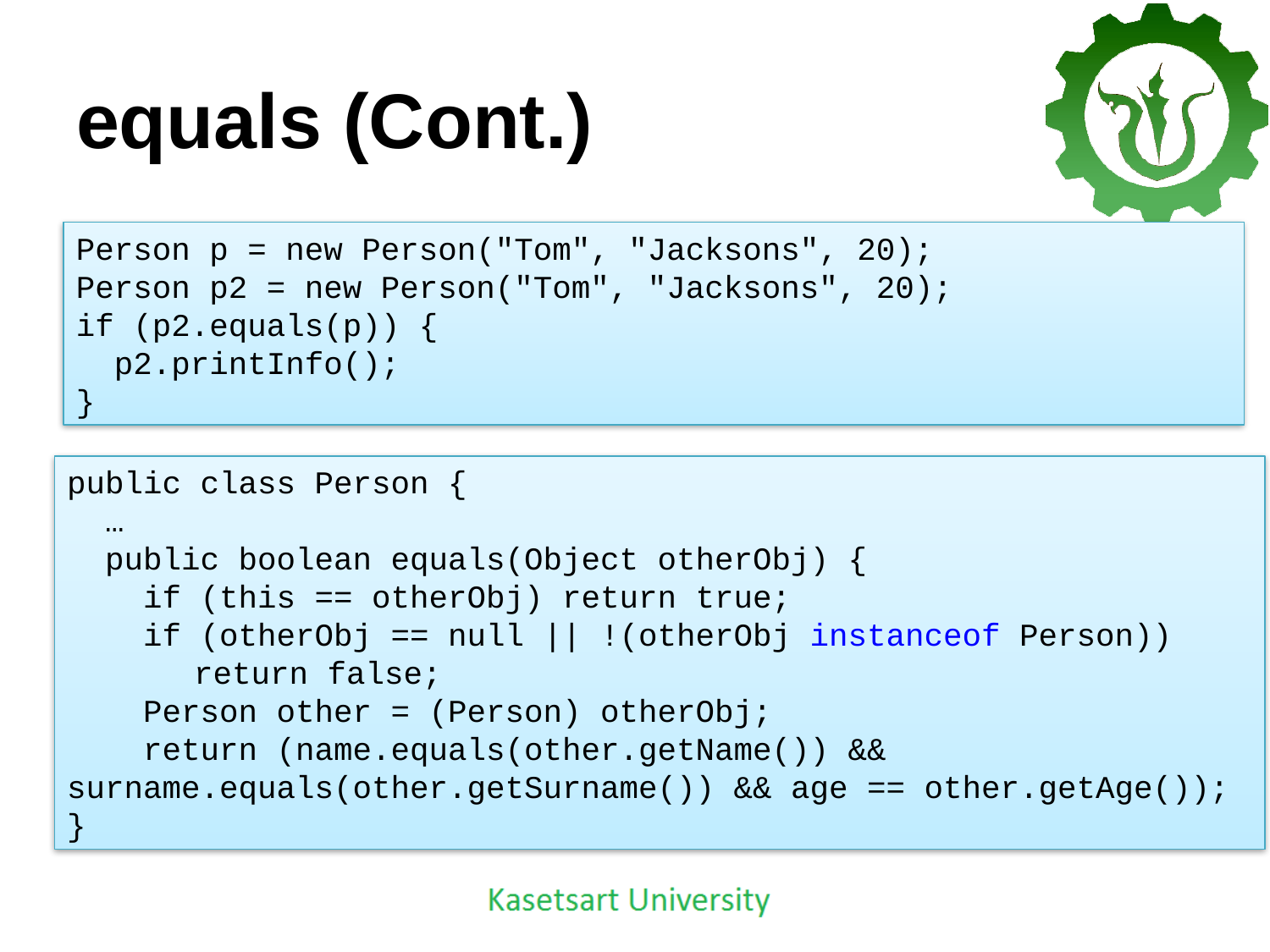

# equals (Cont.)

Person p = new Person("Tom", "Jacksons", 20);
Person p2 = new Person("Tom", "Jacksons", 20);
if (p2.equals(p)) {
  p2.printInfo();
}
public class Person {
  …
  public boolean equals(Object otherObj) {
    if (this == otherObj) return true;
    if (otherObj == null || !(otherObj instanceof Person))
	return false;
    Person other = (Person) otherObj;
    return (name.equals(other.getName()) && surname.equals(other.getSurname()) && age == other.getAge());
}